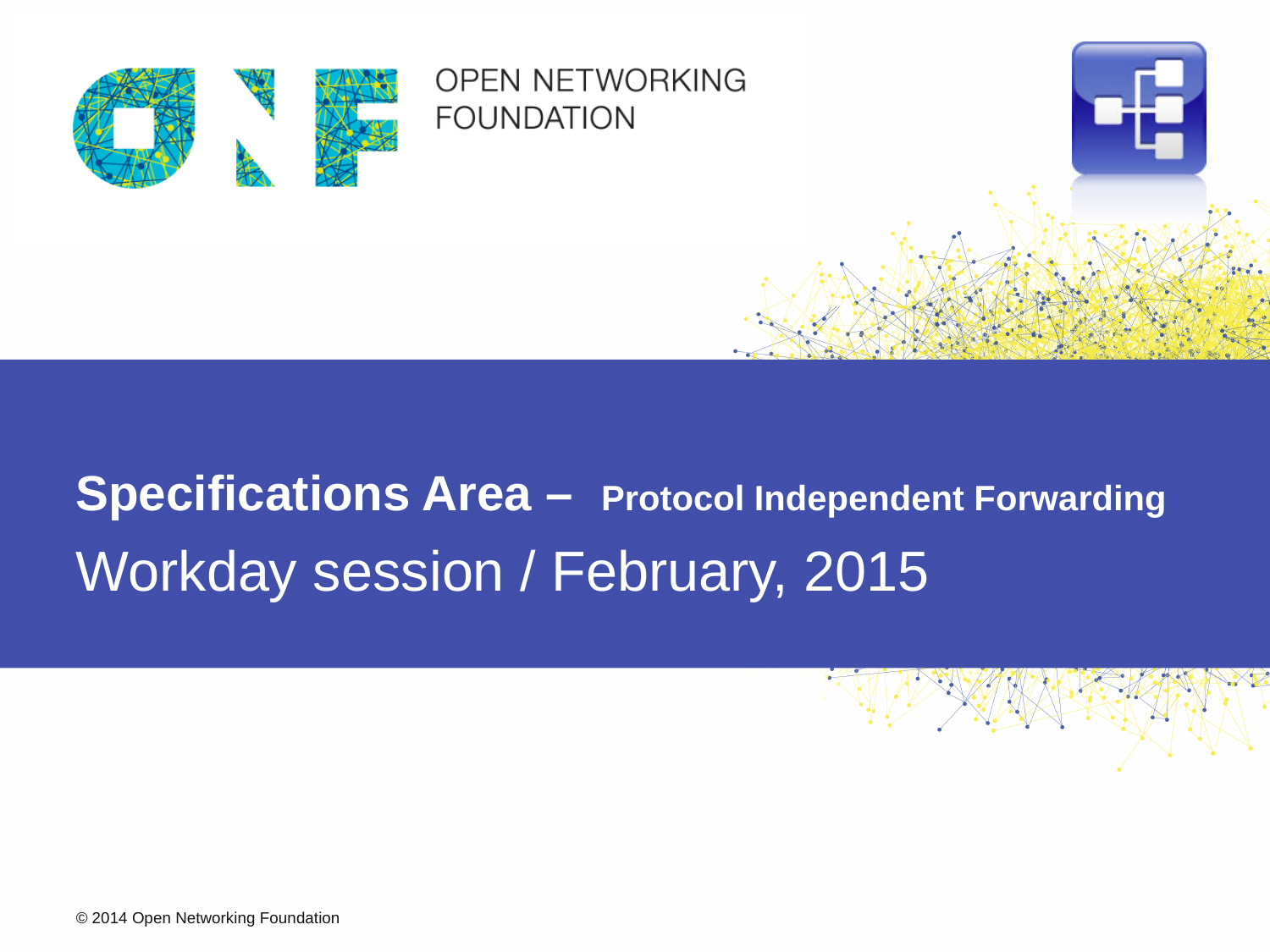

# Specifications Area –  Protocol Independent Forwarding
Workday session / February, 2015